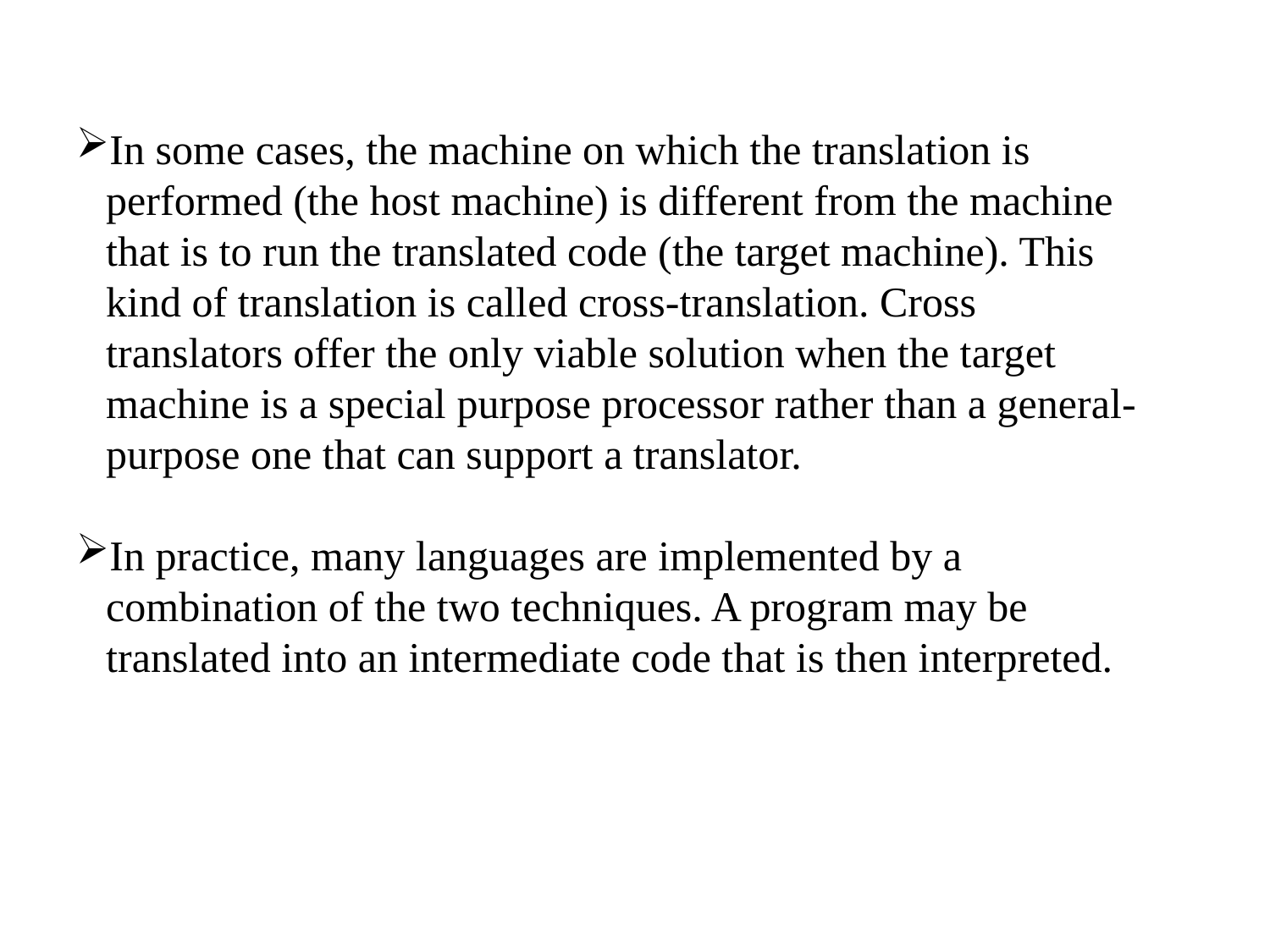

In some cases, the machine on which the translation is performed (the host machine) is different from the machine that is to run the translated code (the target machine). This kind of translation is called cross-translation. Cross translators offer the only viable solution when the target machine is a special purpose processor rather than a general-purpose one that can support a translator.

In practice, many languages are implemented by a combination of the two techniques. A program may be translated into an intermediate code that is then interpreted.